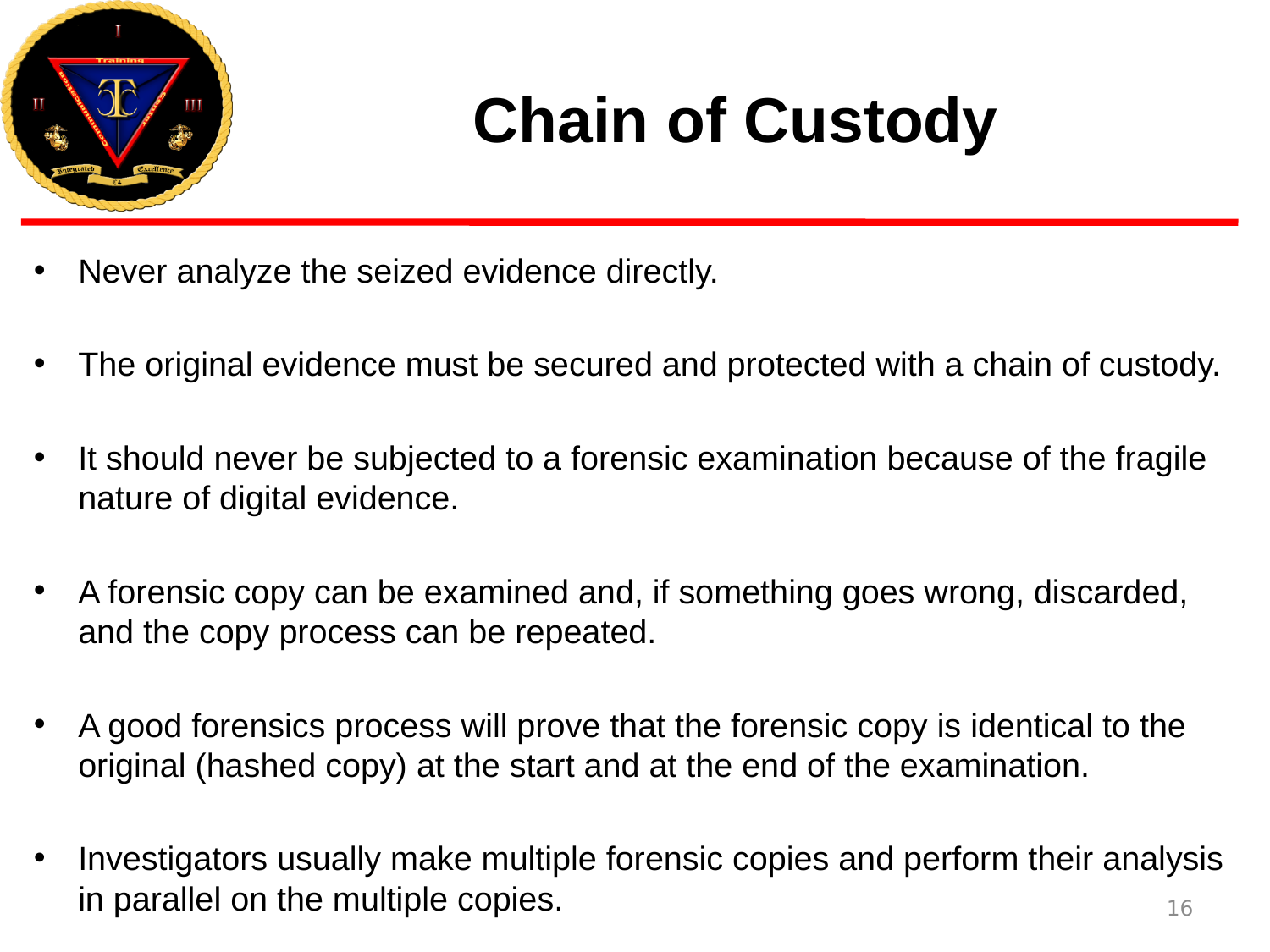

# Chain of Custody
Never analyze the seized evidence directly.

The original evidence must be secured and protected with a chain of custody.

It should never be subjected to a forensic examination because of the fragile nature of digital evidence.

A forensic copy can be examined and, if something goes wrong, discarded, and the copy process can be repeated.

A good forensics process will prove that the forensic copy is identical to the original (hashed copy) at the start and at the end of the examination.

Investigators usually make multiple forensic copies and perform their analysis in parallel on the multiple copies.
16